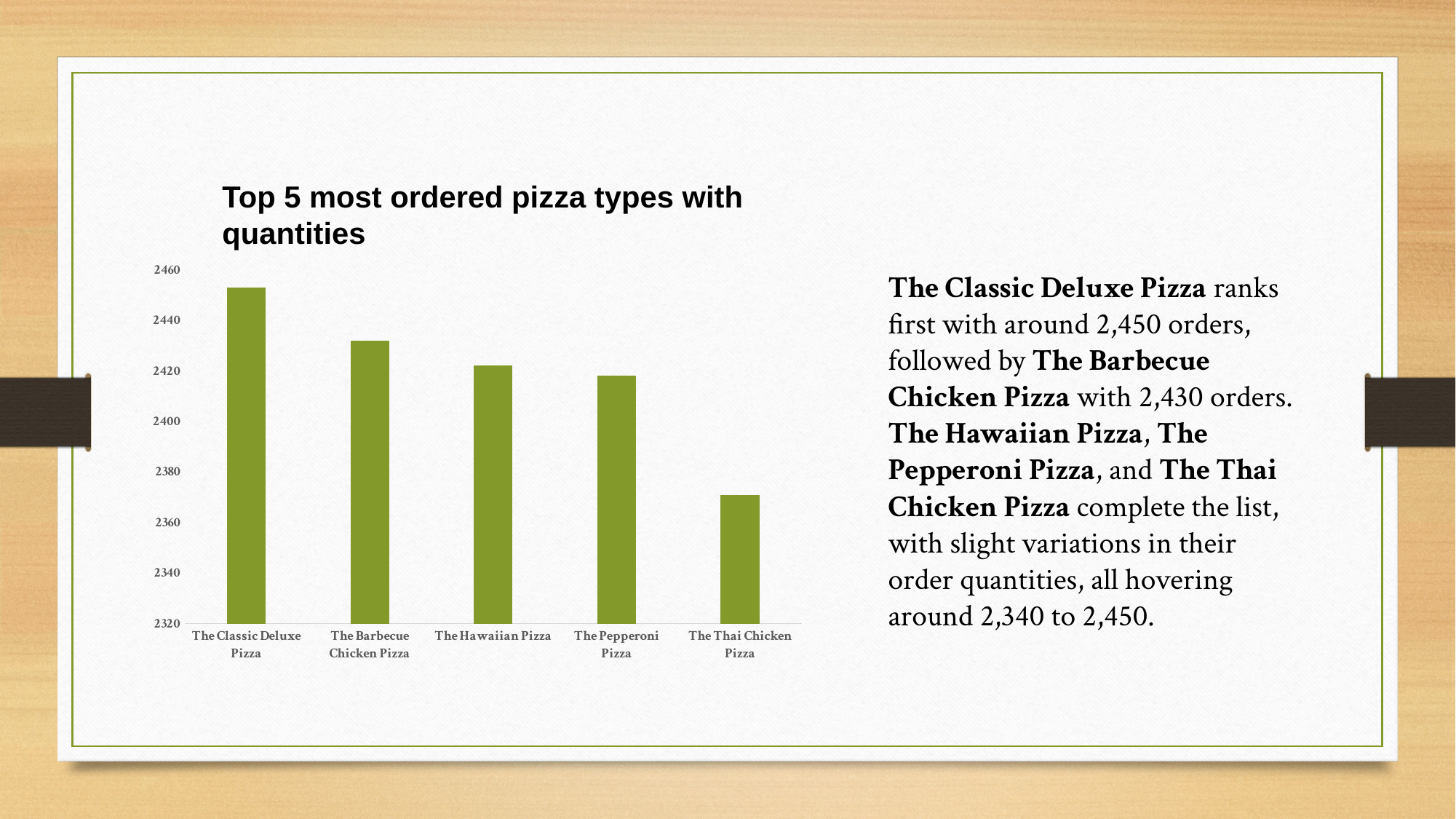

Top 5 most ordered pizza types with quantities

### Chart

| Category | quantity |
|---|---|
| The Classic Deluxe Pizza | 2453.0 |
| The Barbecue Chicken Pizza | 2432.0 |
| The Hawaiian Pizza | 2422.0 |
| The Pepperoni Pizza | 2418.0 |
| The Thai Chicken Pizza | 2371.0 |
The Classic Deluxe Pizza ranks first with around 2,450 orders, followed by The Barbecue Chicken Pizza with 2,430 orders. The Hawaiian Pizza, The Pepperoni Pizza, and The Thai Chicken Pizza complete the list, with slight variations in their order quantities, all hovering around 2,340 to 2,450.